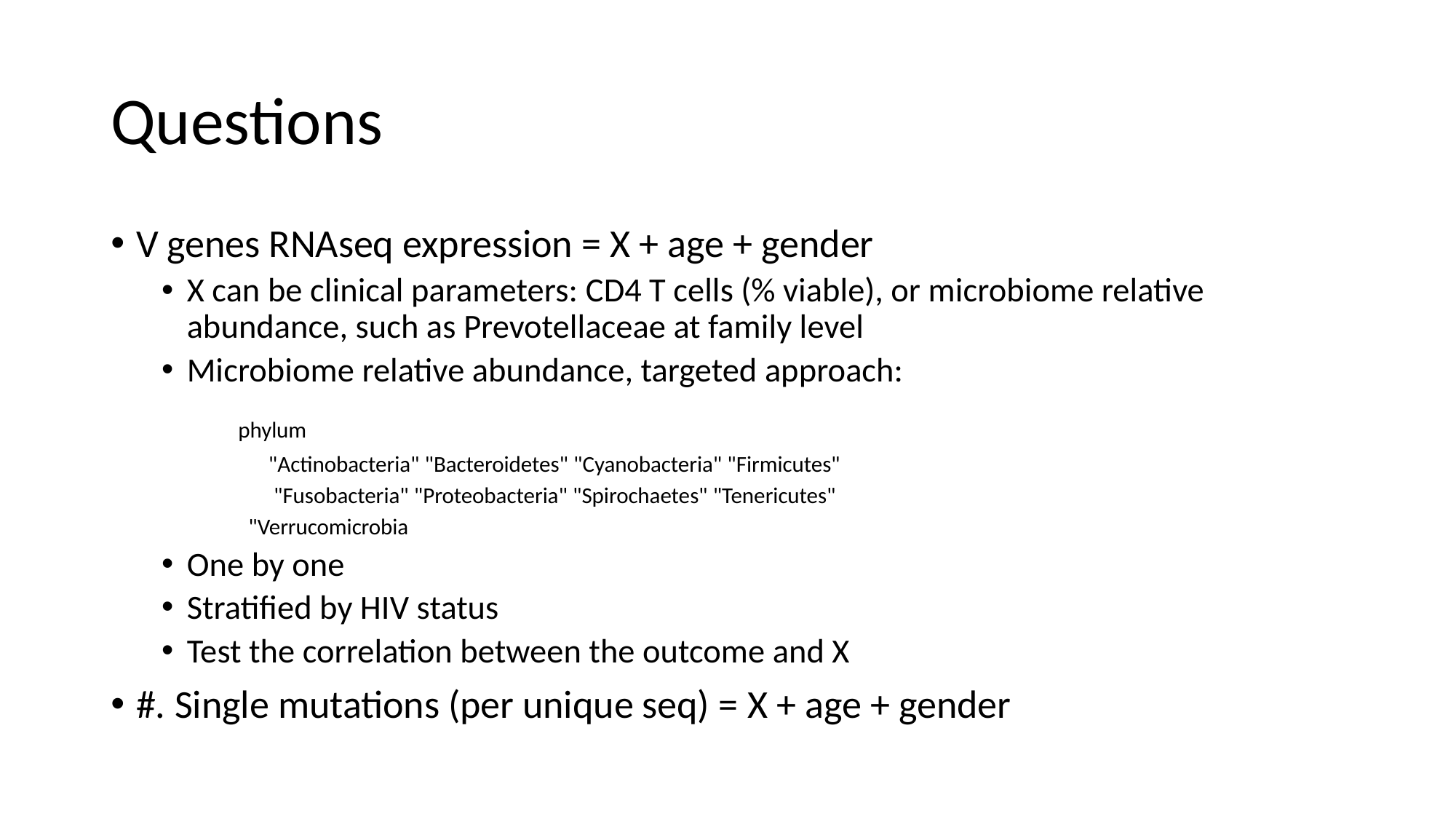

Questions
V genes RNAseq expression = X + age + gender
X can be clinical parameters: CD4 T cells (% viable), or microbiome relative abundance, such as Prevotellaceae at family level
Microbiome relative abundance, targeted approach:
                phylum
                     "Actinobacteria" "Bacteroidetes" "Cyanobacteria" "Firmicutes"
                      "Fusobacteria" "Proteobacteria" "Spirochaetes" "Tenericutes"
                      "Verrucomicrobia
One by one
Stratified by HIV status
Test the correlation between the outcome and X
#. Single mutations (per unique seq) = X + age + gender